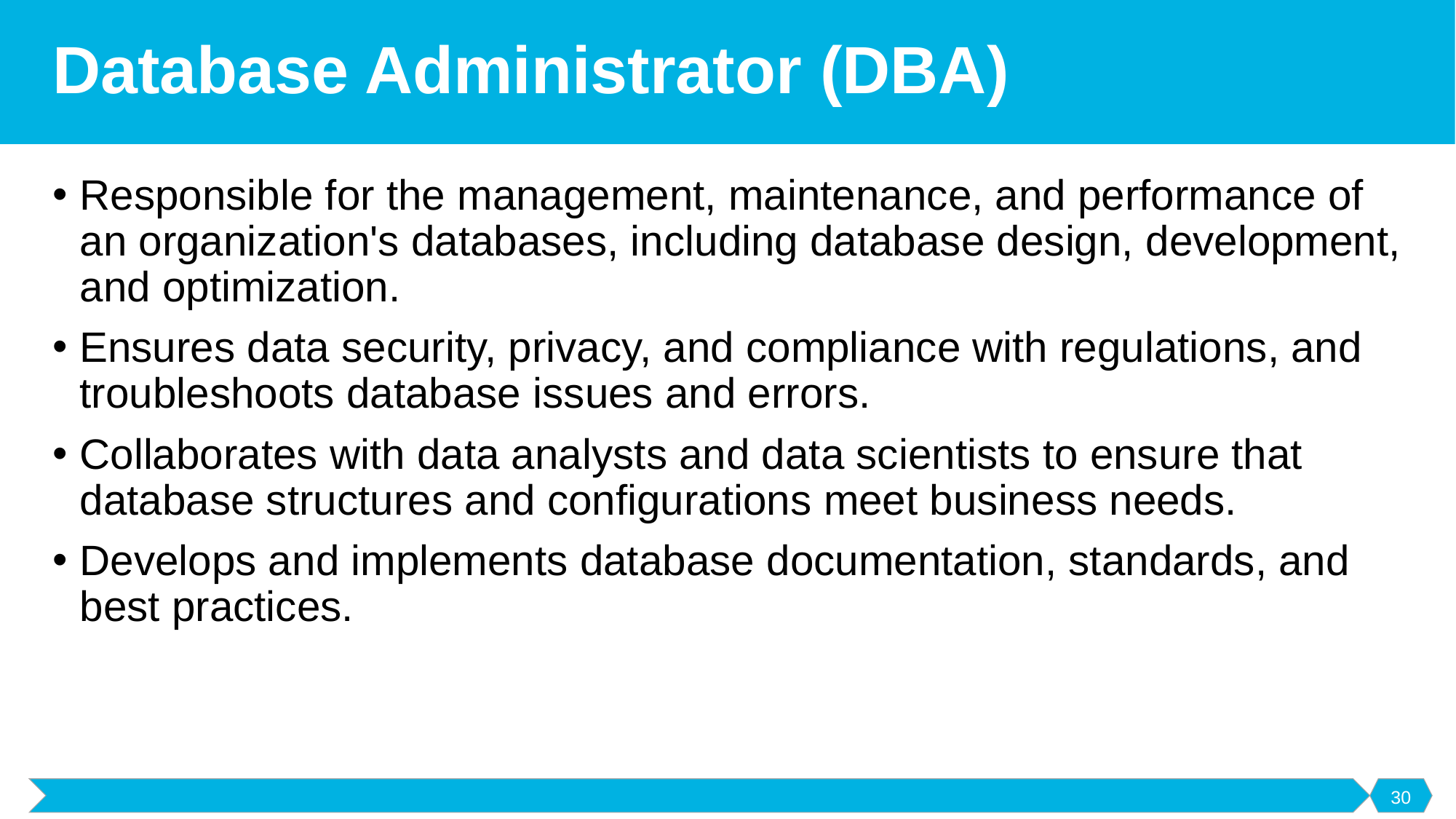

# Database Administrator (DBA)
Responsible for the management, maintenance, and performance of an organization's databases, including database design, development, and optimization.
Ensures data security, privacy, and compliance with regulations, and troubleshoots database issues and errors.
Collaborates with data analysts and data scientists to ensure that database structures and configurations meet business needs.
Develops and implements database documentation, standards, and best practices.

30